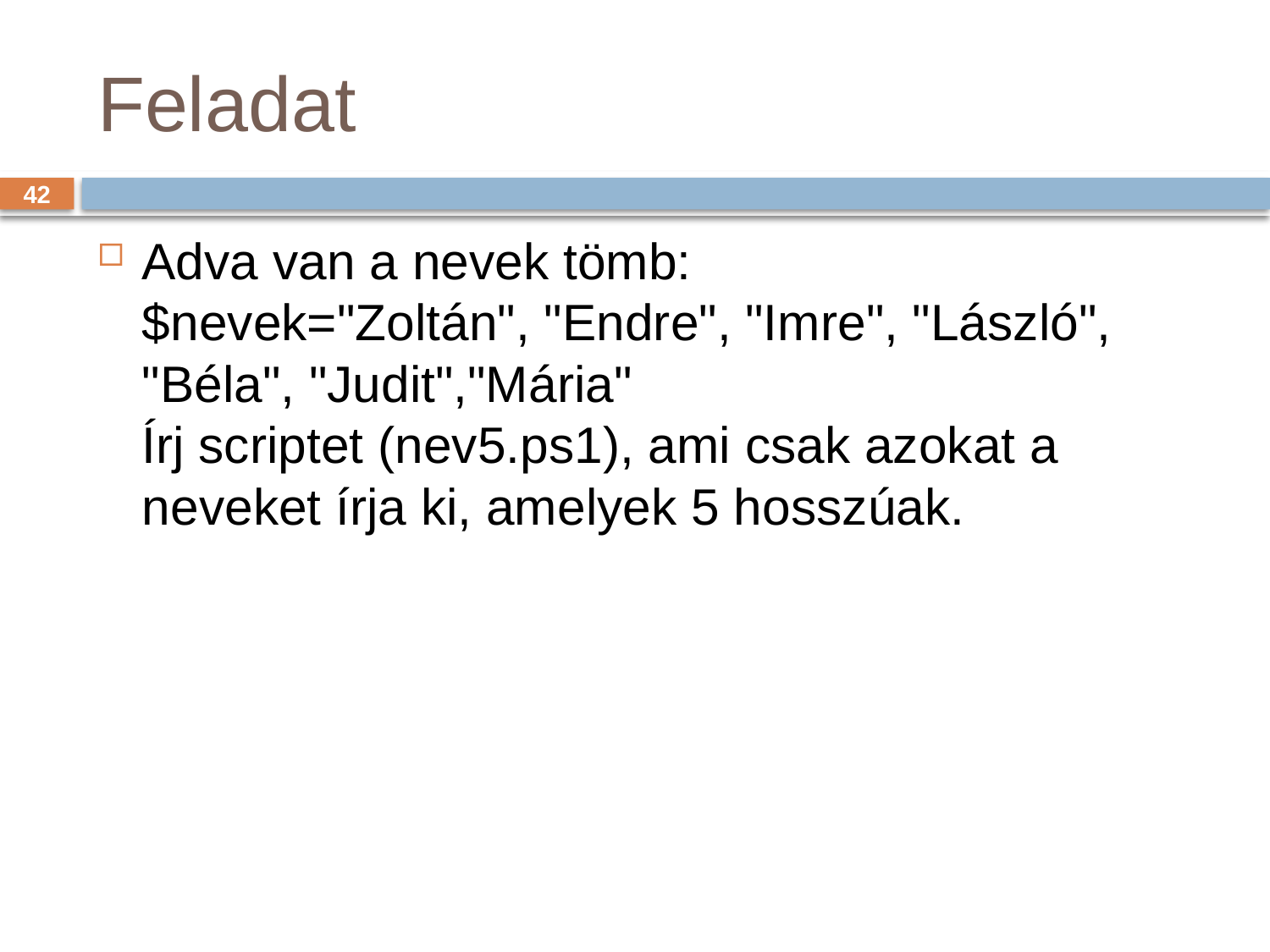

# Feladat
42
Adva van a nevek tömb:
$nevek="Zoltán", "Endre", "Imre", "László", "Béla", "Judit","Mária"
Írj scriptet (nev5.ps1), ami csak azokat a  neveket írja ki, amelyek 5 hosszúak.